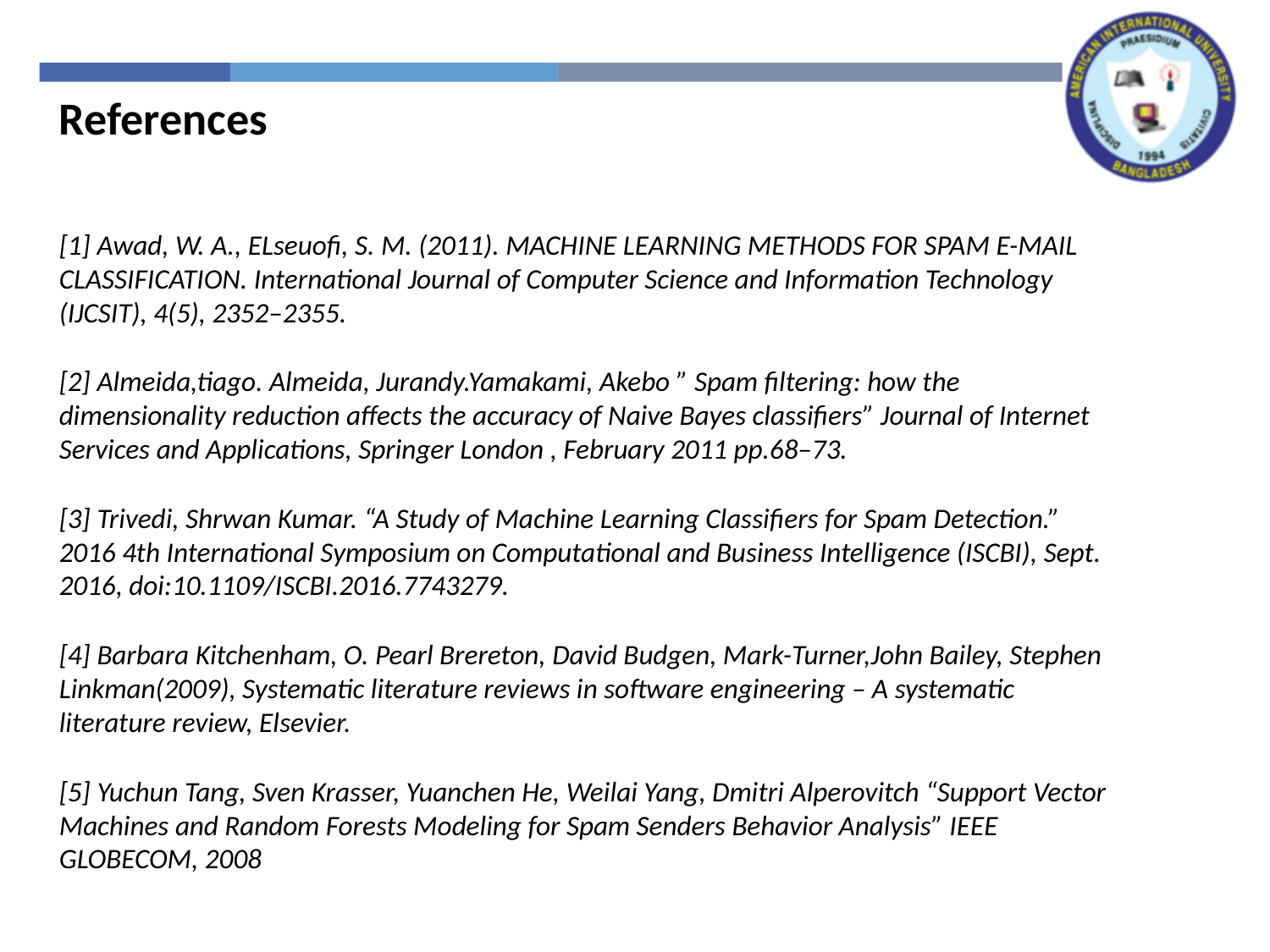

References
[1] Awad, W. A., ELseuofi, S. M. (2011). MACHINE LEARNING METHODS FOR SPAM E-MAIL CLASSIFICATION. International Journal of Computer Science and Information Technology (IJCSIT), 4(5), 2352–2355.
[2] Almeida,tiago. Almeida, Jurandy.Yamakami, Akebo ” Spam filtering: how the dimensionality reduction affects the accuracy of Naive Bayes classifiers” Journal of Internet Services and Applications, Springer London , February 2011 pp.68–73.
[3] Trivedi, Shrwan Kumar. “A Study of Machine Learning Classifiers for Spam Detection.” 2016 4th International Symposium on Computational and Business Intelligence (ISCBI), Sept. 2016, doi:10.1109/ISCBI.2016.7743279.
[4] Barbara Kitchenham, O. Pearl Brereton, David Budgen, Mark-Turner,John Bailey, Stephen Linkman(2009), Systematic literature reviews in software engineering – A systematic literature review, Elsevier.
[5] Yuchun Tang, Sven Krasser, Yuanchen He, Weilai Yang, Dmitri Alperovitch “Support Vector Machines and Random Forests Modeling for Spam Senders Behavior Analysis” IEEE GLOBECOM, 2008